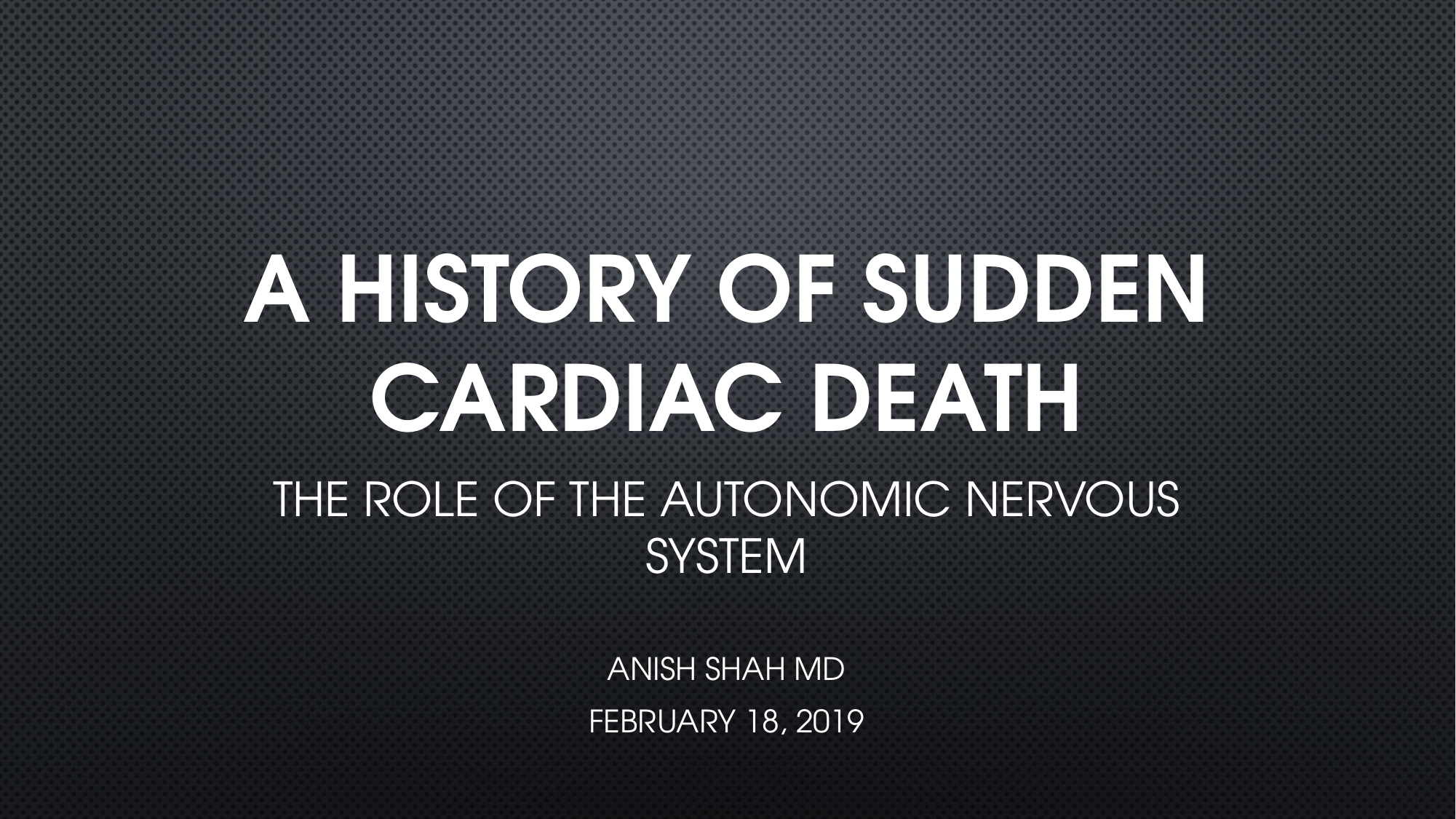

# A History of Sudden Cardiac Death
The role of the autonomic nervous system

Anish Shah MD
February 18, 2019